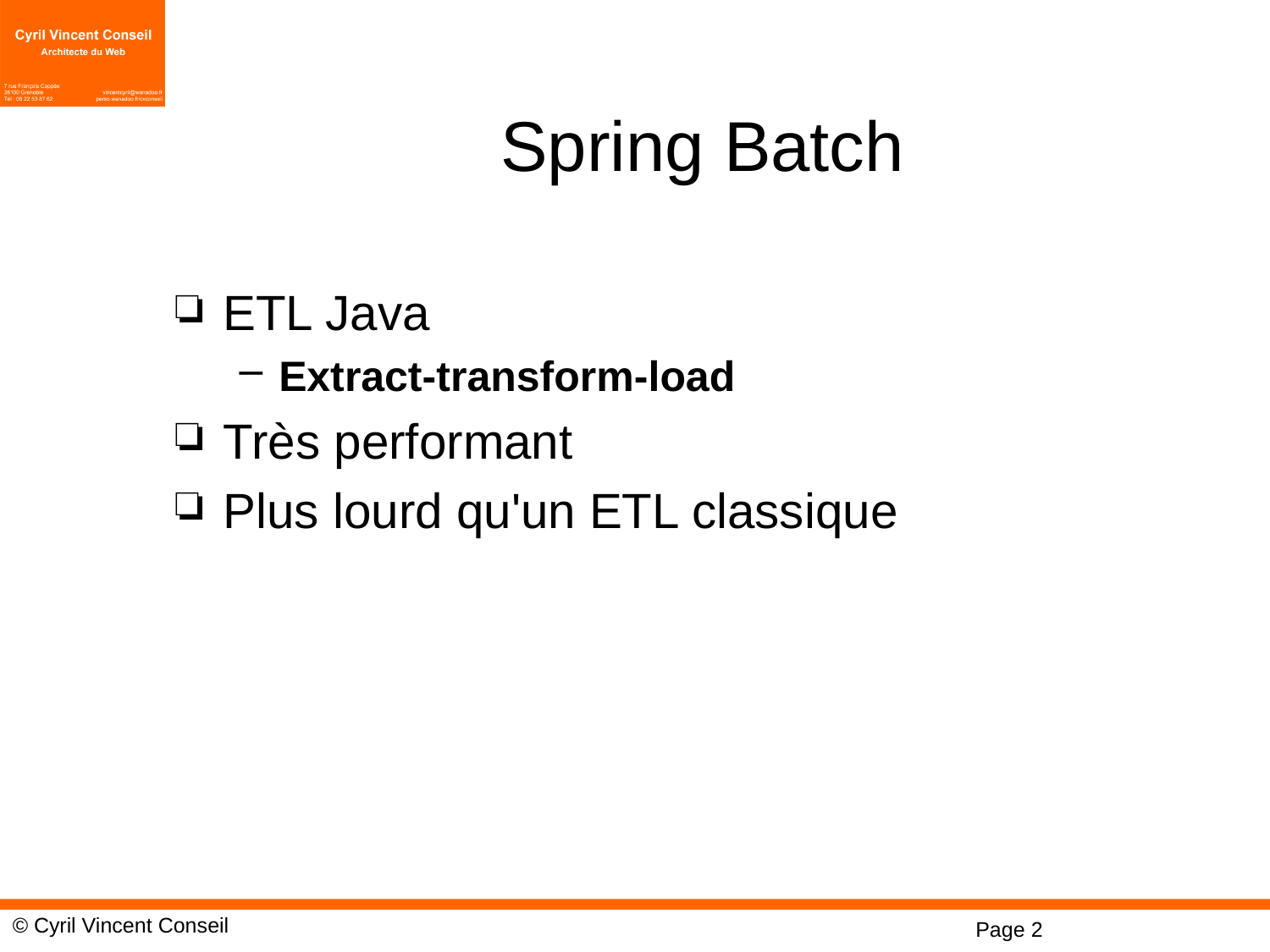

# Spring Batch
ETL Java
Extract-transform-load
Très performant
Plus lourd qu'un ETL classique